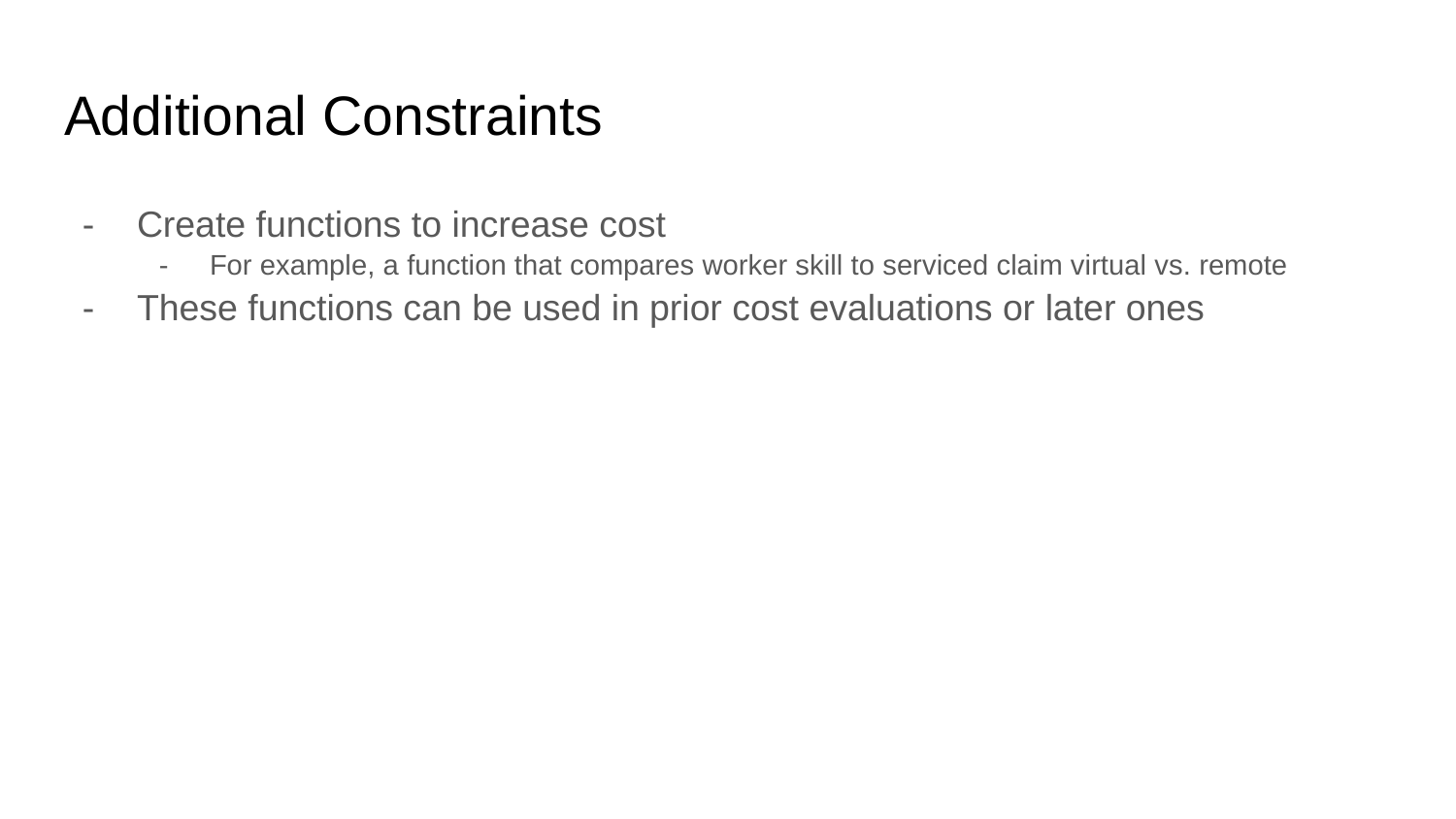

# Additional Constraints
Create functions to increase cost
For example, a function that compares worker skill to serviced claim virtual vs. remote
These functions can be used in prior cost evaluations or later ones